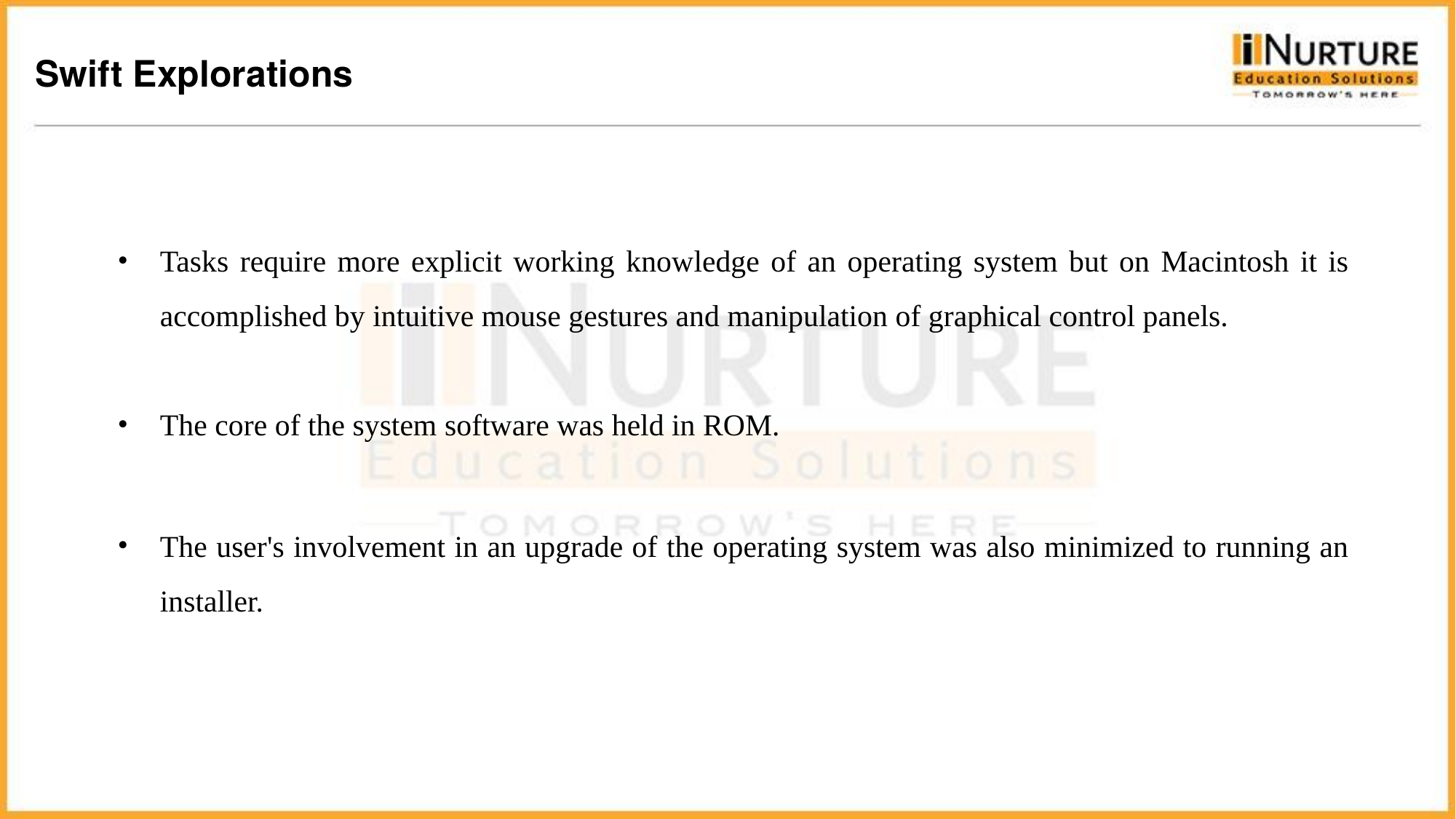

Swift Explorations
Tasks require more explicit working knowledge of an operating system but on Macintosh it is accomplished by intuitive mouse gestures and manipulation of graphical control panels.

The core of the system software was held in ROM.

The user's involvement in an upgrade of the operating system was also minimized to running an installer.